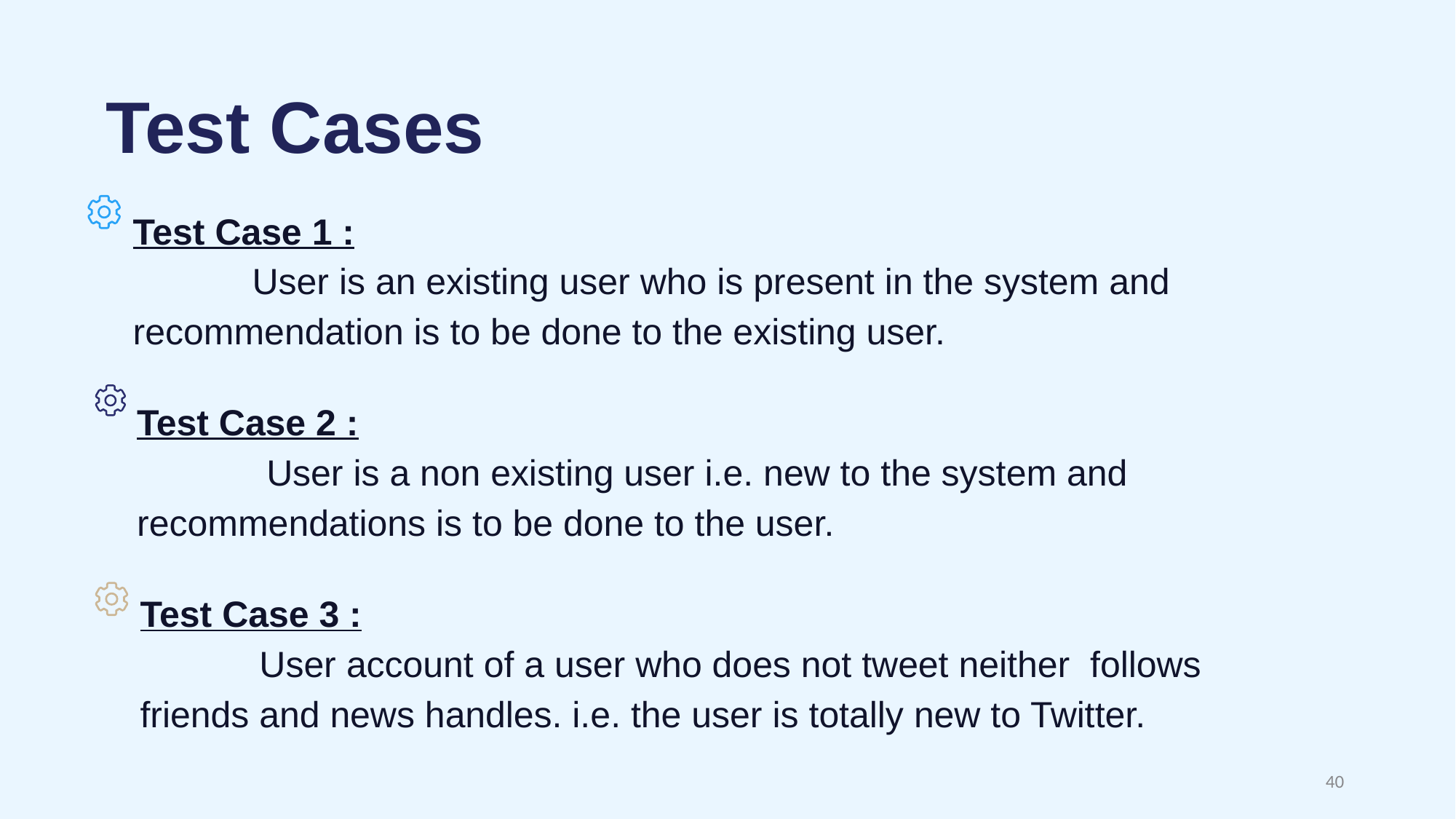

Test Cases
Test Case 1 :
 	 User is an existing user who is present in the system and recommendation is to be done to the existing user.

Test Case 2 :
 	  User is a non existing user i.e. new to the system and recommendations is to be done to the user.

Test Case 3 :
 	 User account of a user who does not tweet neither  follows friends and news handles. i.e. the user is totally new to Twitter.

40